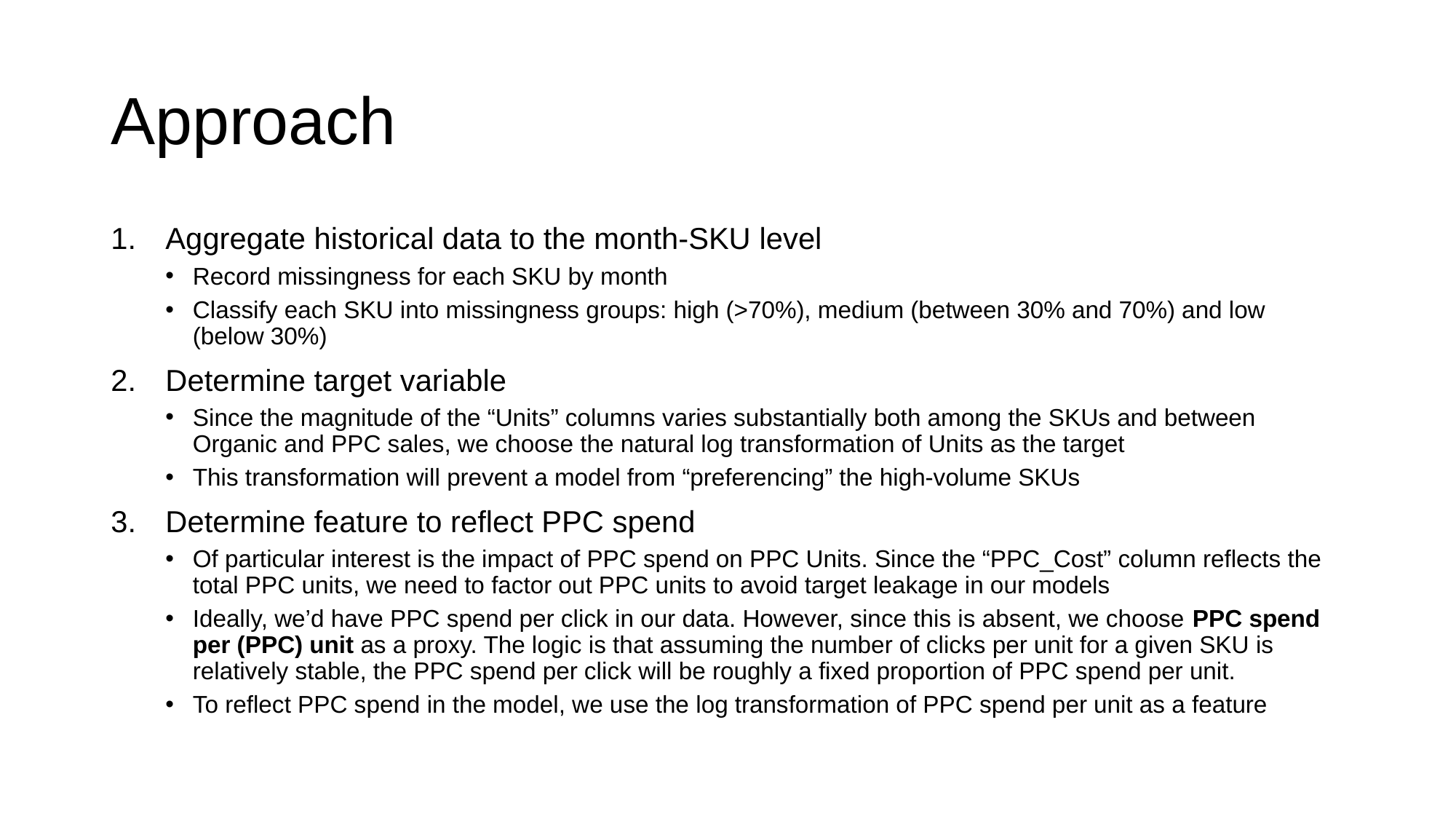

# Approach
Aggregate historical data to the month-SKU level
Record missingness for each SKU by month
Classify each SKU into missingness groups: high (>70%), medium (between 30% and 70%) and low (below 30%)
Determine target variable
Since the magnitude of the “Units” columns varies substantially both among the SKUs and between Organic and PPC sales, we choose the natural log transformation of Units as the target
This transformation will prevent a model from “preferencing” the high-volume SKUs
Determine feature to reflect PPC spend
Of particular interest is the impact of PPC spend on PPC Units. Since the “PPC_Cost” column reflects the total PPC units, we need to factor out PPC units to avoid target leakage in our models
Ideally, we’d have PPC spend per click in our data. However, since this is absent, we choose PPC spend per (PPC) unit as a proxy. The logic is that assuming the number of clicks per unit for a given SKU is relatively stable, the PPC spend per click will be roughly a fixed proportion of PPC spend per unit.
To reflect PPC spend in the model, we use the log transformation of PPC spend per unit as a feature